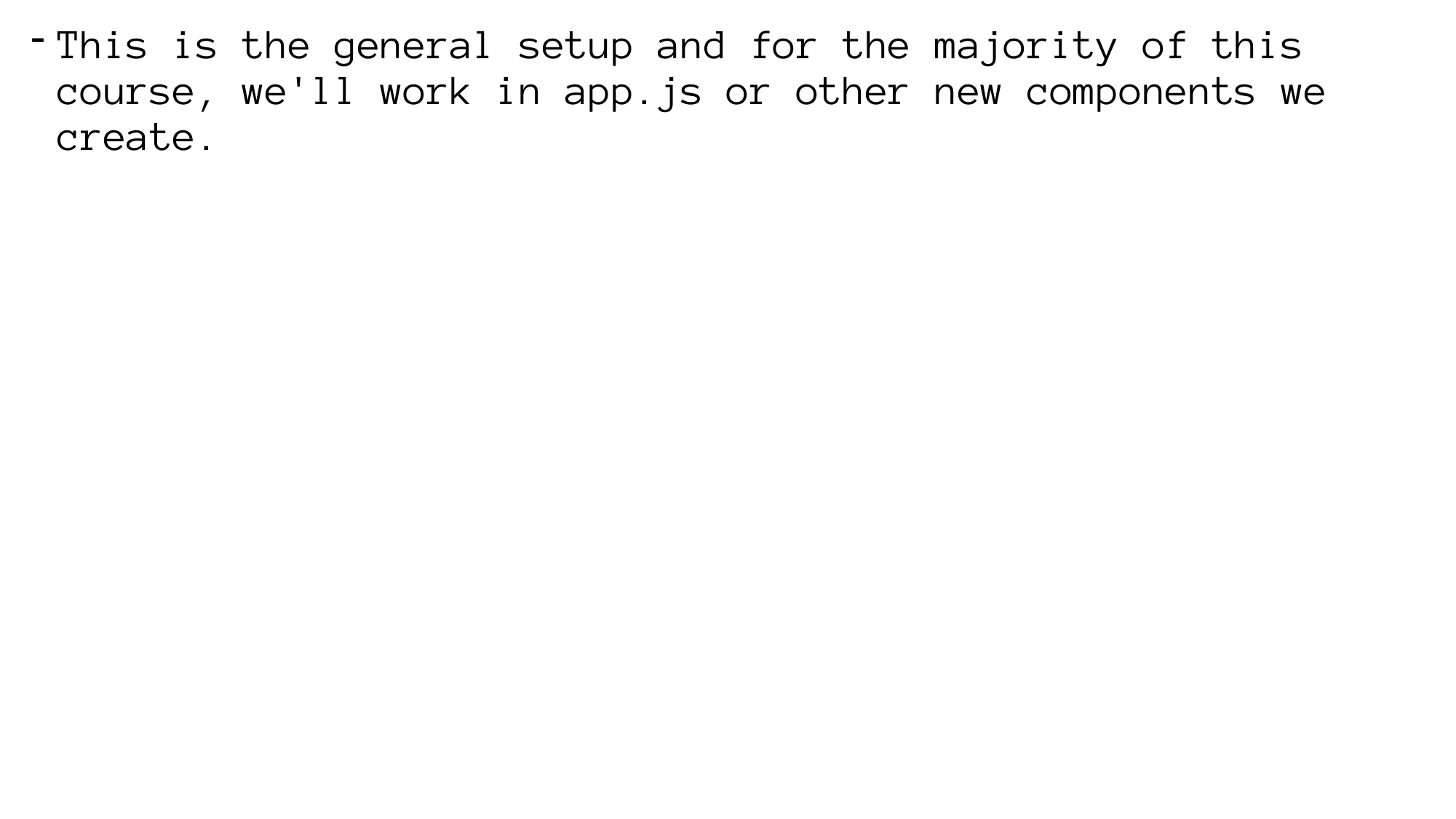

This is the general setup and for the majority of this course, we'll work in app.js or other new components we create.